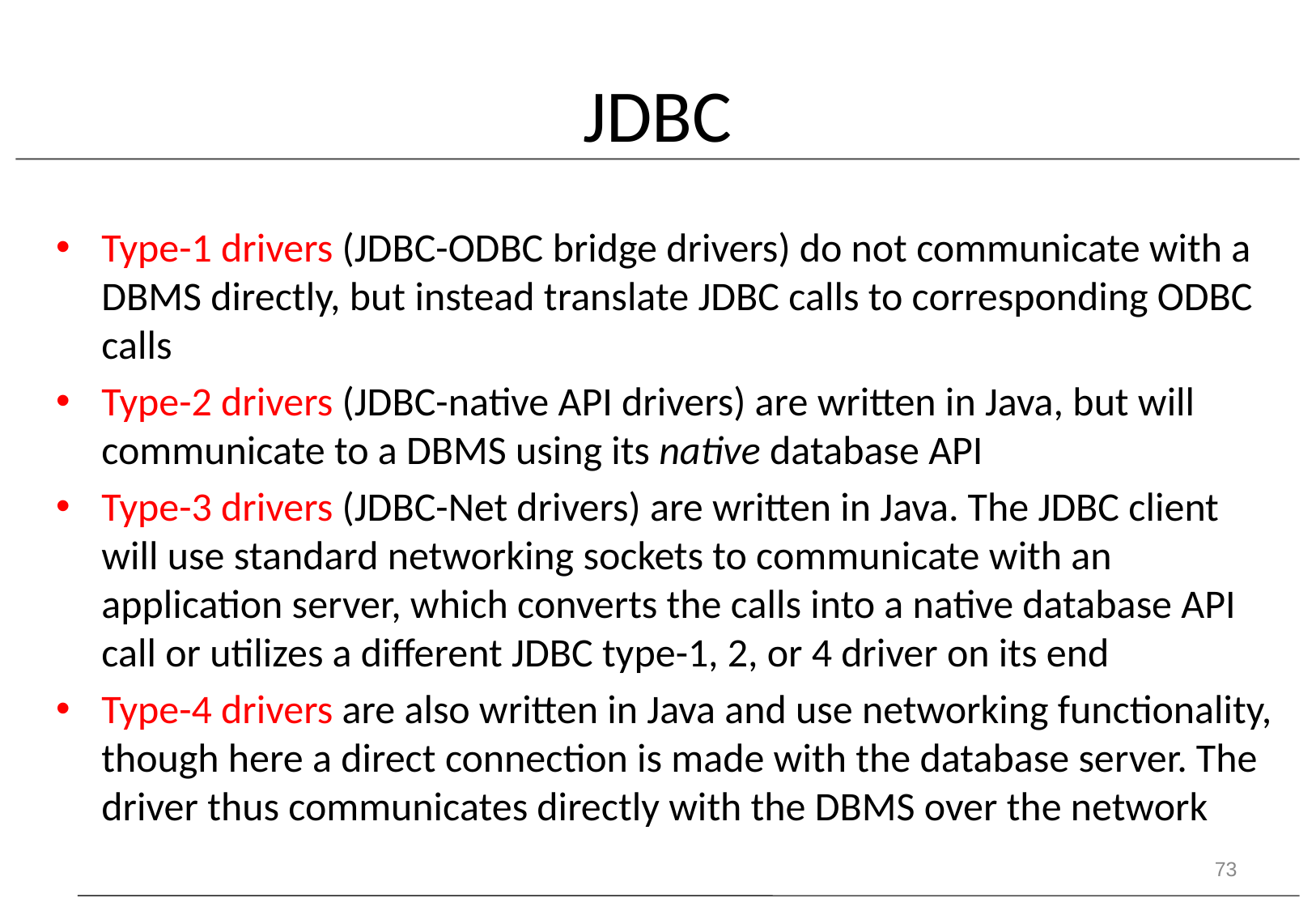

# JDBC
Type-1 drivers (JDBC-ODBC bridge drivers) do not communicate with a DBMS directly, but instead translate JDBC calls to corresponding ODBC calls
Type-2 drivers (JDBC-native API drivers) are written in Java, but will communicate to a DBMS using its native database API
Type-3 drivers (JDBC-Net drivers) are written in Java. The JDBC client will use standard networking sockets to communicate with an application server, which converts the calls into a native database API call or utilizes a different JDBC type-1, 2, or 4 driver on its end
Type-4 drivers are also written in Java and use networking functionality, though here a direct connection is made with the database server. The driver thus communicates directly with the DBMS over the network
73